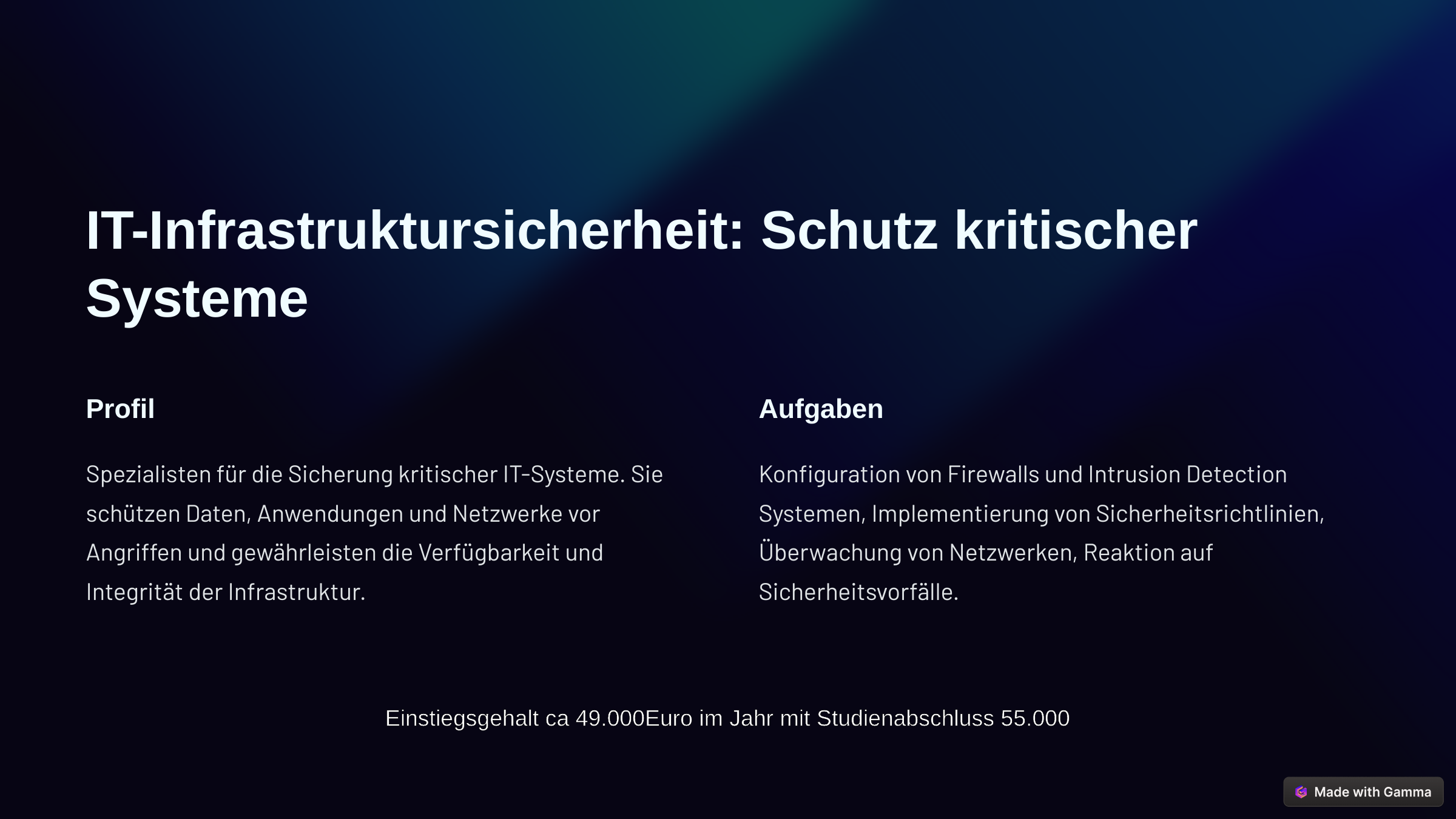

IT-Infrastruktursicherheit: Schutz kritischer Systeme
Profil
Aufgaben
Spezialisten für die Sicherung kritischer IT-Systeme. Sie schützen Daten, Anwendungen und Netzwerke vor Angriffen und gewährleisten die Verfügbarkeit und Integrität der Infrastruktur.
Konfiguration von Firewalls und Intrusion Detection Systemen, Implementierung von Sicherheitsrichtlinien, Überwachung von Netzwerken, Reaktion auf Sicherheitsvorfälle.
Einstiegsgehalt ca 49.000Euro im Jahr mit Studienabschluss 55.000